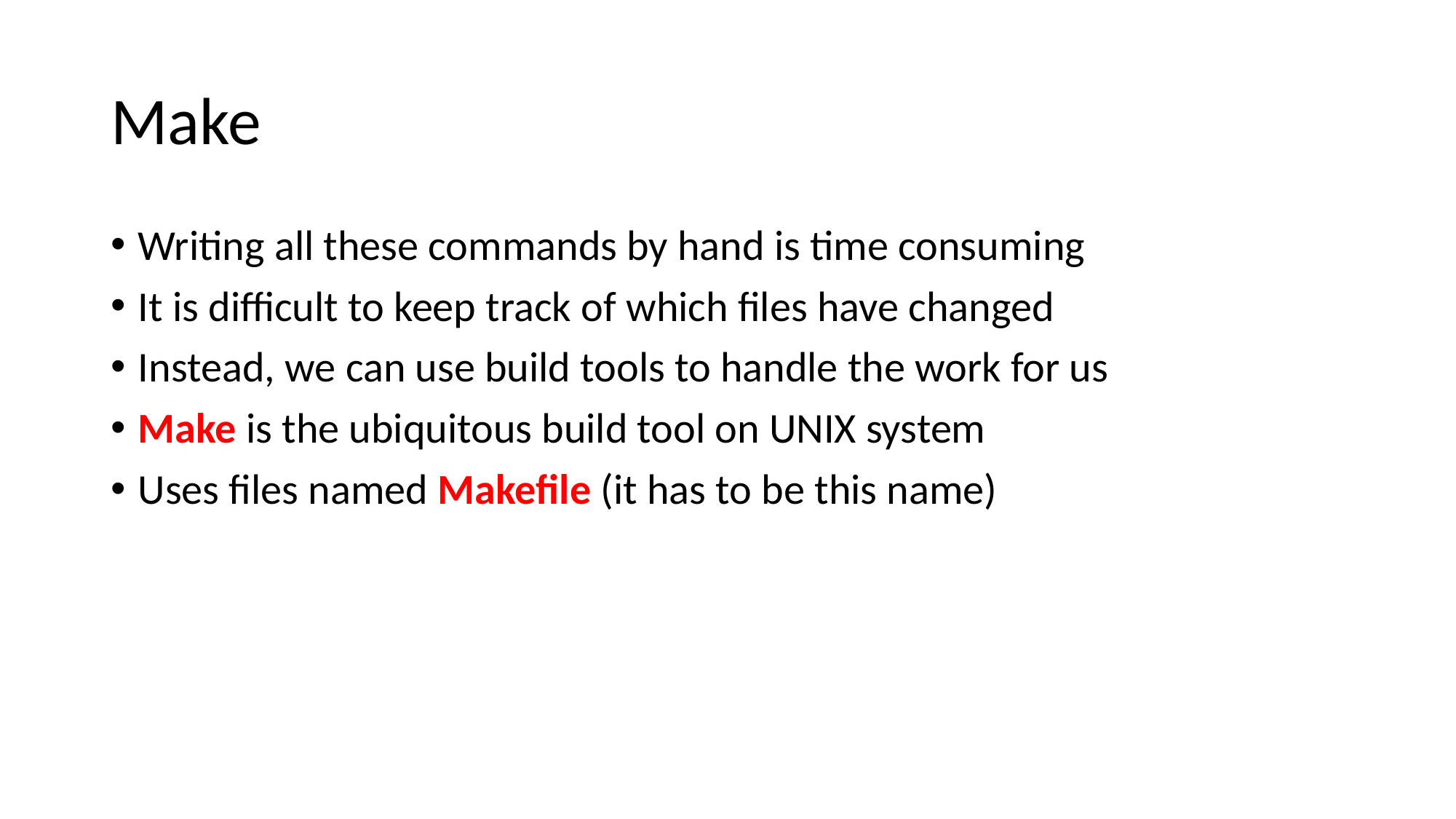

# Make
Writing all these commands by hand is time consuming
It is difficult to keep track of which files have changed
Instead, we can use build tools to handle the work for us
Make is the ubiquitous build tool on UNIX system
Uses files named Makefile (it has to be this name)